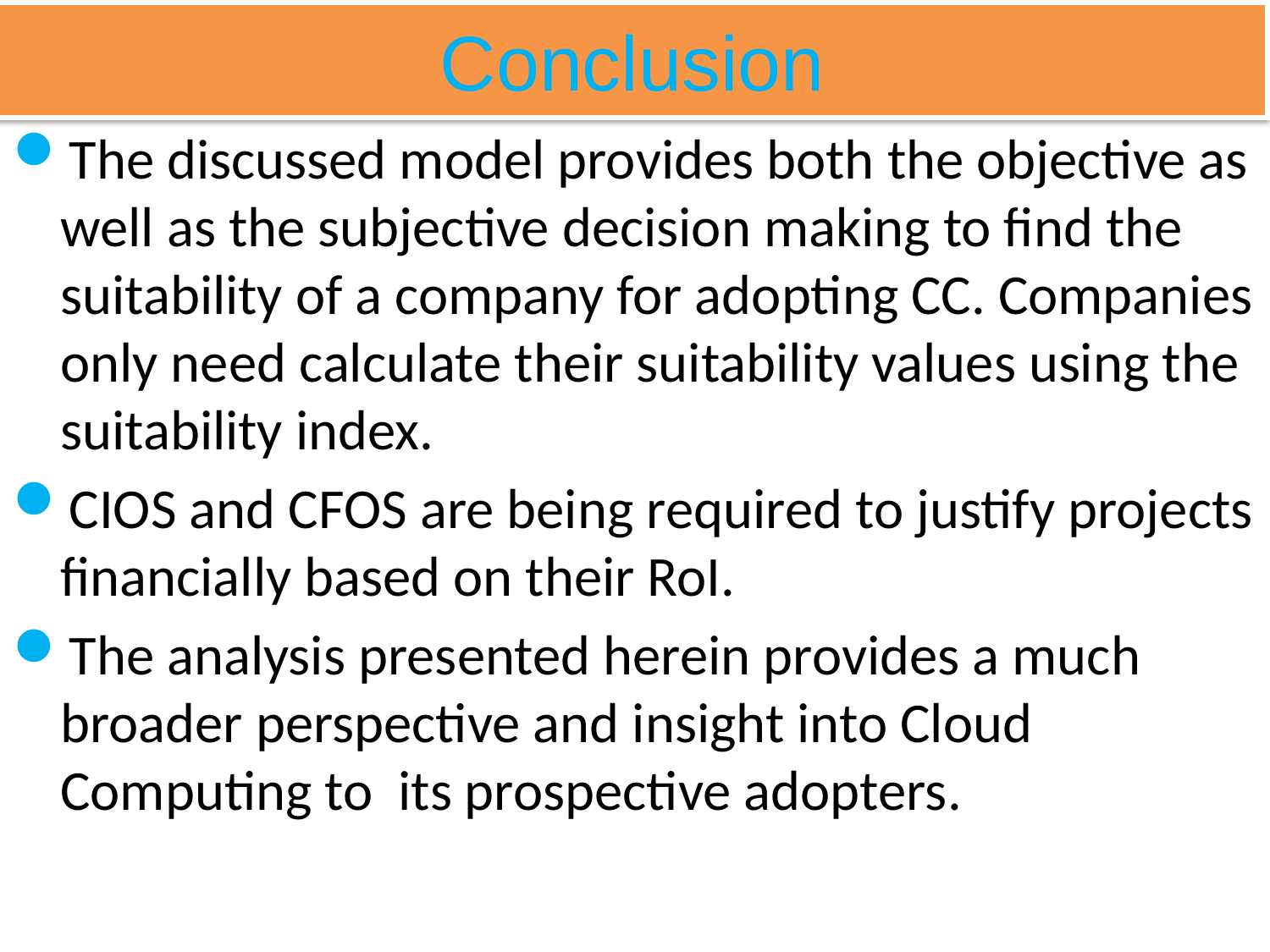

# Conclusion
The discussed model provides both the objective as well as the subjective decision making to find the suitability of a company for adopting CC. Companies only need calculate their suitability values using the suitability index.
CIOS and CFOS are being required to justify projects financially based on their RoI.
The analysis presented herein provides a much broader perspective and insight into Cloud Computing to  its prospective adopters.